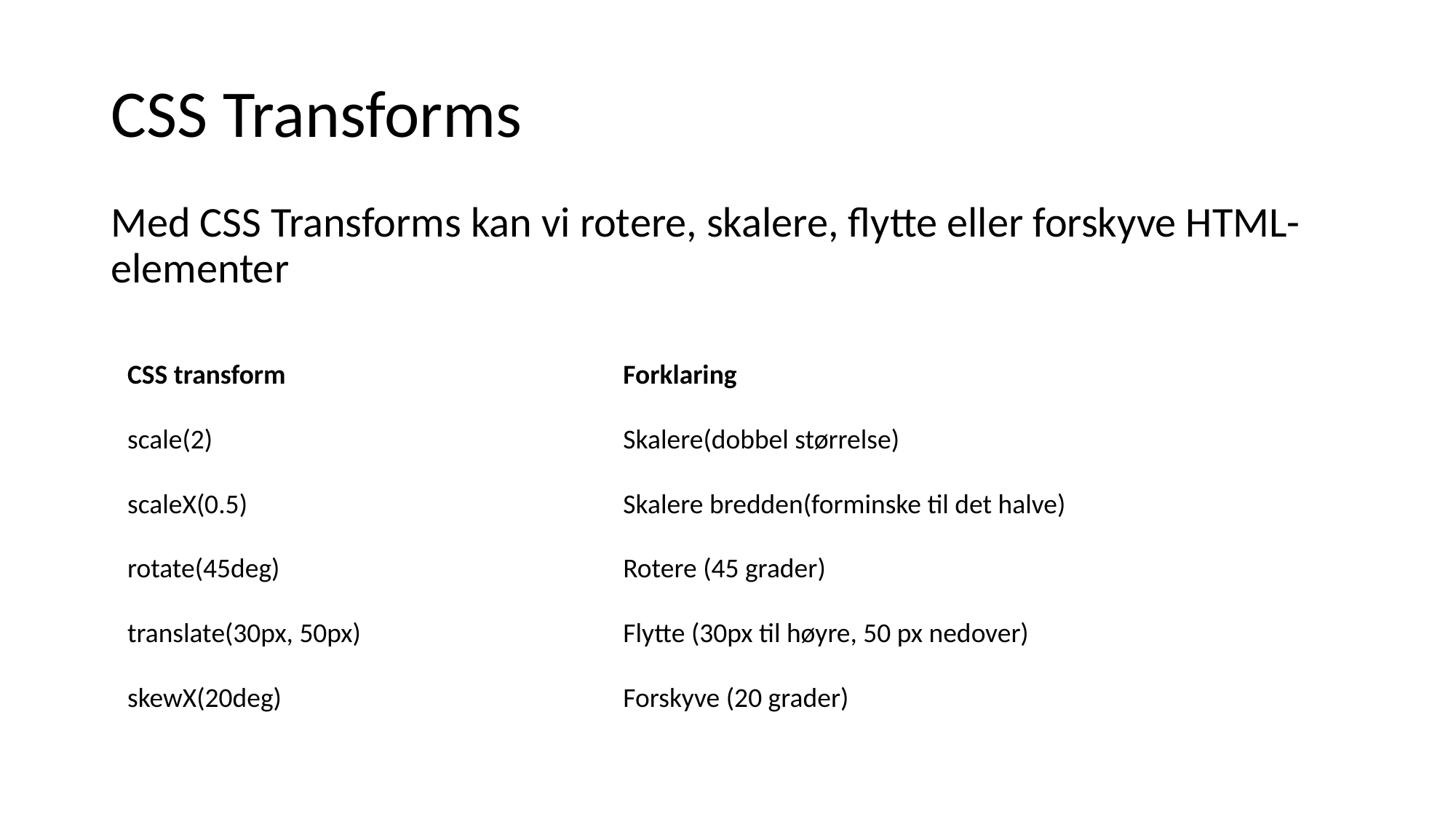

# CSS Transforms
Med CSS Transforms kan vi rotere, skalere, flytte eller forskyve HTML-elementer

| CSS transform | Forklaring |
| --- | --- |
| scale(2) | Skalere(dobbel størrelse) |
| scaleX(0.5) | Skalere bredden(forminske til det halve) |
| rotate(45deg) | Rotere (45 grader) |
| translate(30px, 50px) | Flytte (30px til høyre, 50 px nedover) |
| skewX(20deg) | Forskyve (20 grader) |